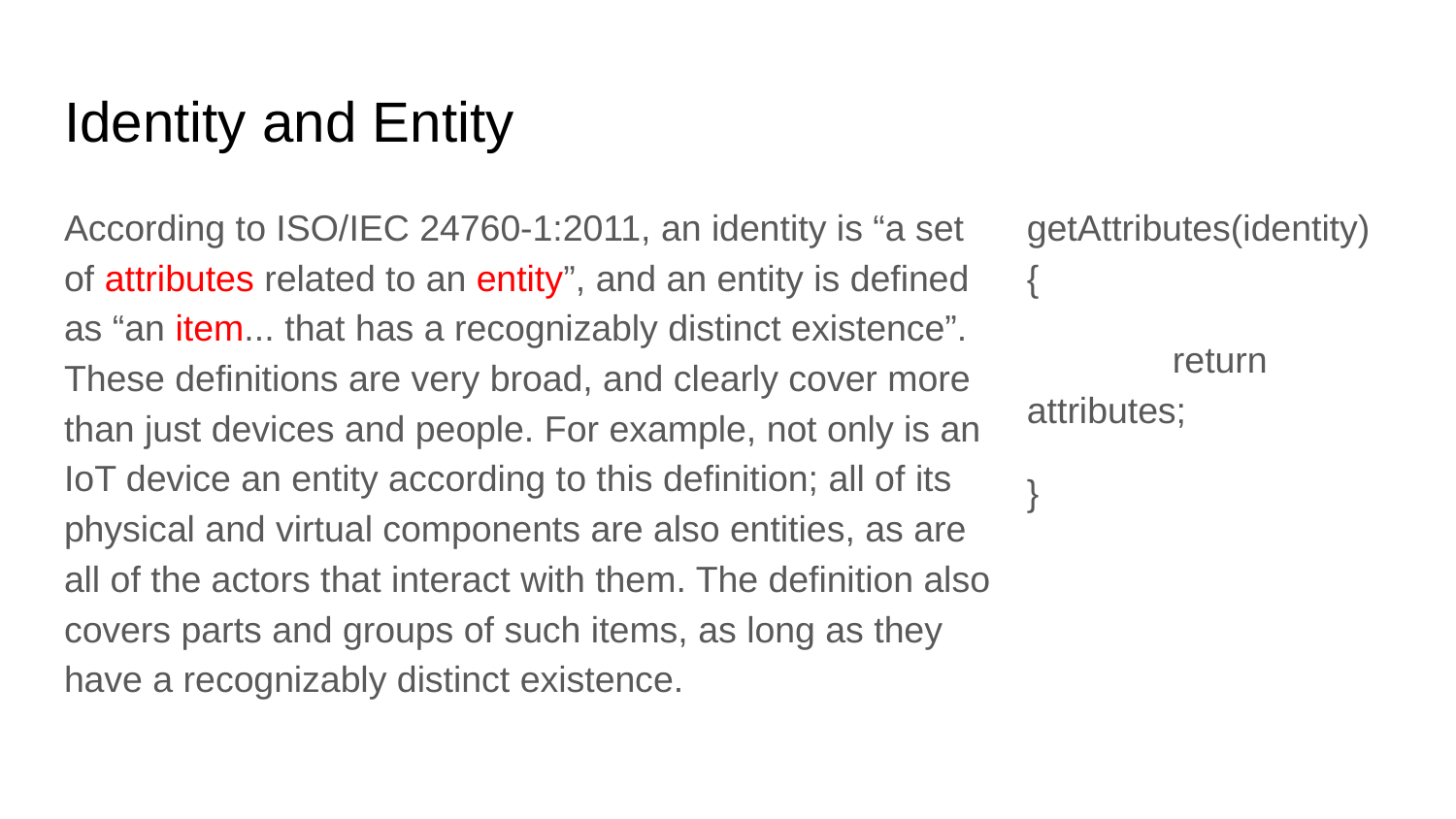

# Identity and Entity
According to ISO/IEC 24760-1:2011, an identity is “a set of attributes related to an entity”, and an entity is defined as “an item... that has a recognizably distinct existence”. These definitions are very broad, and clearly cover more than just devices and people. For example, not only is an IoT device an entity according to this definition; all of its physical and virtual components are also entities, as are all of the actors that interact with them. The definition also covers parts and groups of such items, as long as they have a recognizably distinct existence.
getAttributes(identity){
	return attributes;
}